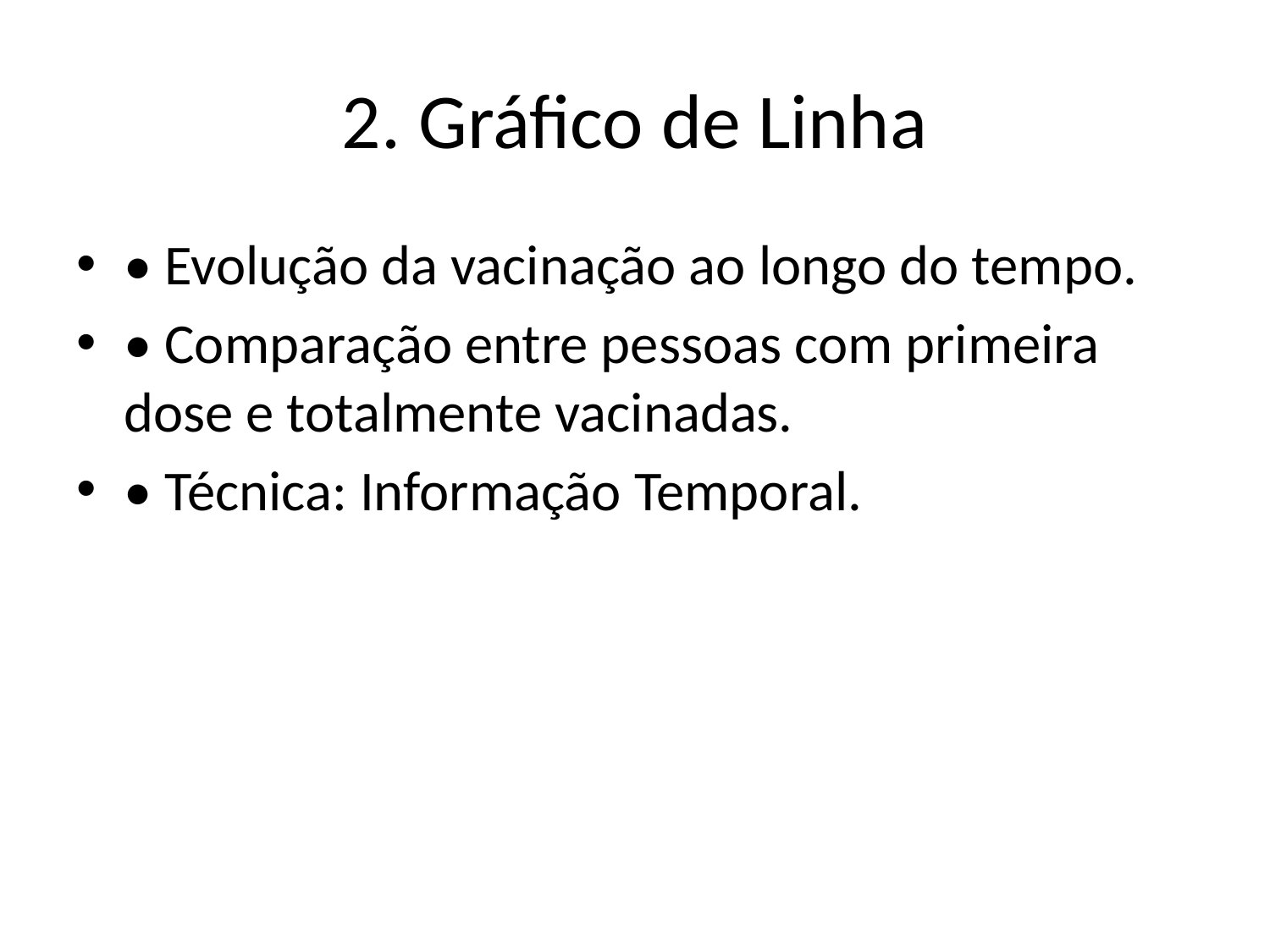

# 2. Gráfico de Linha
• Evolução da vacinação ao longo do tempo.
• Comparação entre pessoas com primeira dose e totalmente vacinadas.
• Técnica: Informação Temporal.